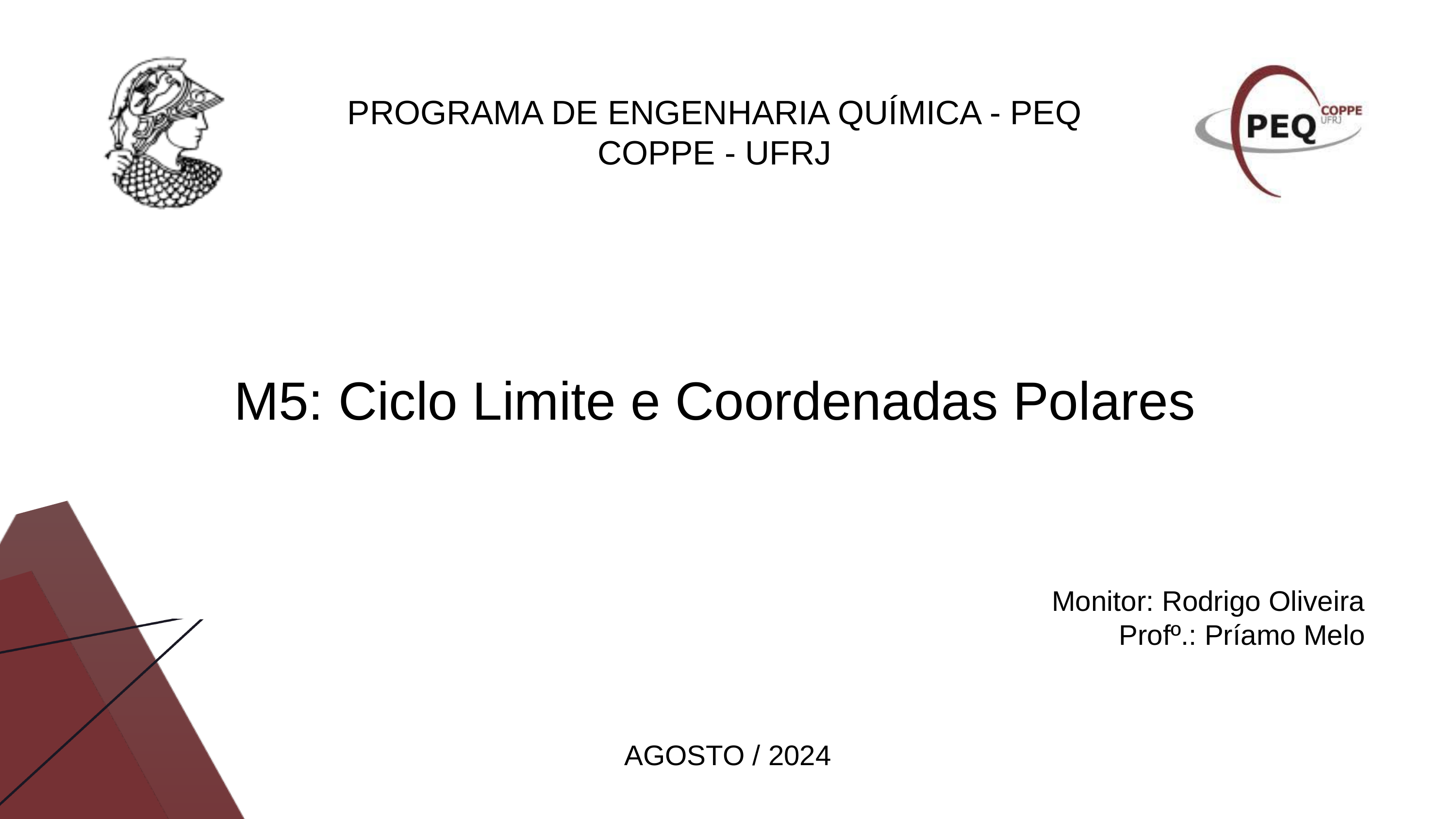

PROGRAMA DE ENGENHARIA QUÍMICA - PEQ
COPPE - UFRJ
M5: Ciclo Limite e Coordenadas Polares

Monitor: Rodrigo Oliveira
Profº.: Príamo Melo

AGOSTO / 2024